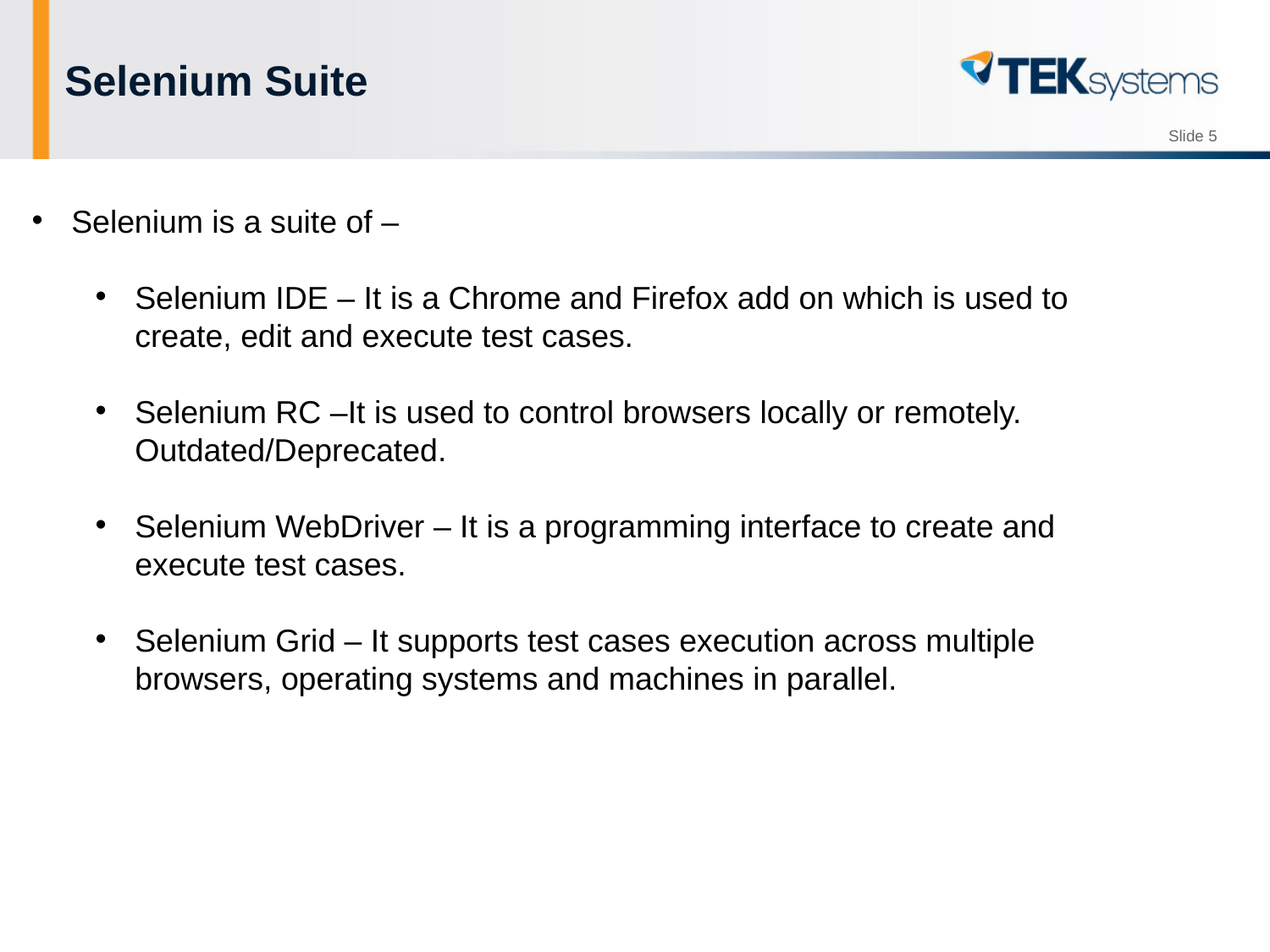

# Selenium Suite
Selenium is a suite of –

Selenium IDE – It is a Chrome and Firefox add on which is used to create, edit and execute test cases.

Selenium RC –It is used to control browsers locally or remotely. Outdated/Deprecated.

Selenium WebDriver – It is a programming interface to create and execute test cases.

Selenium Grid – It supports test cases execution across multiple browsers, operating systems and machines in parallel.